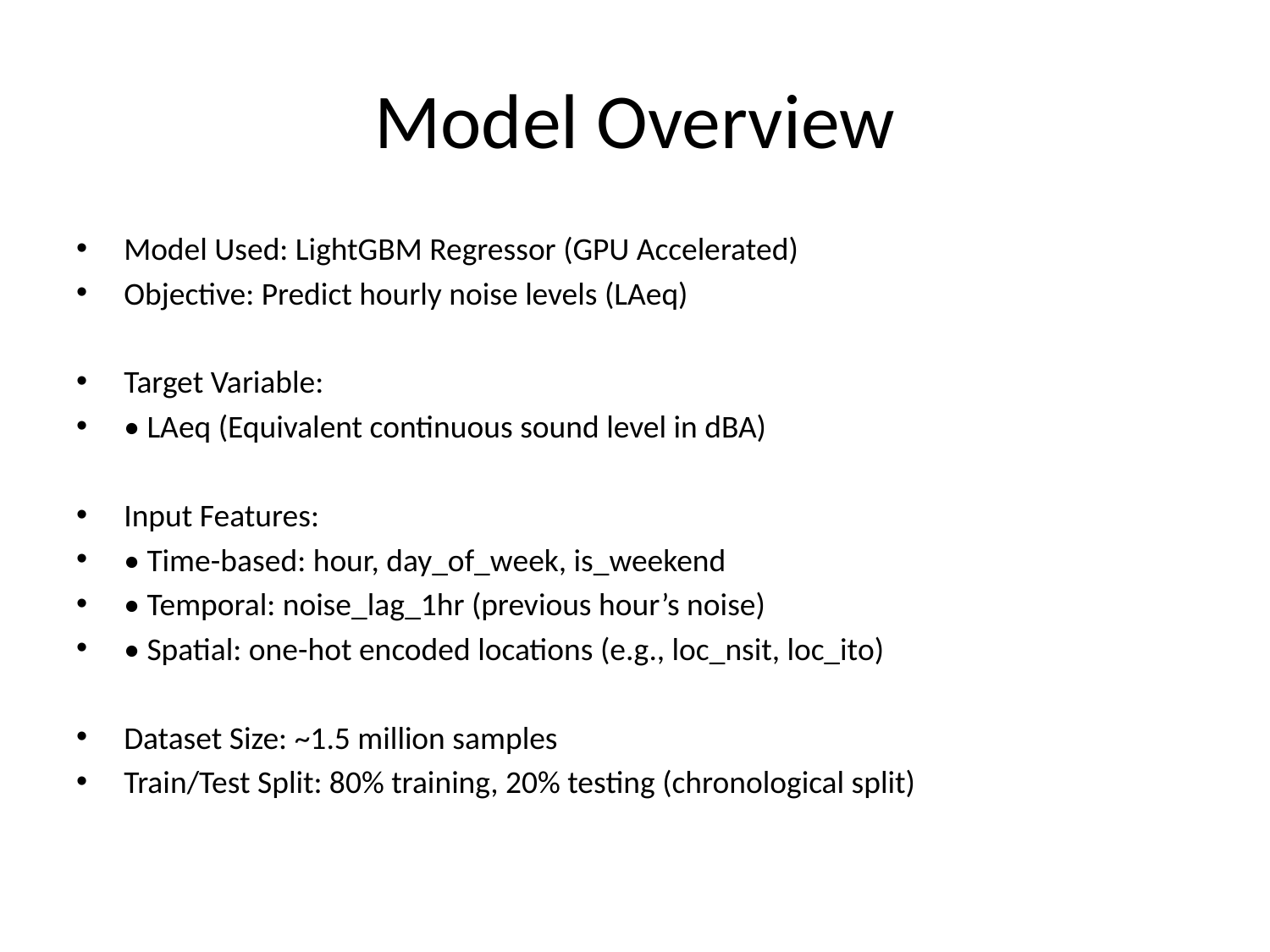

# Model Overview
Model Used: LightGBM Regressor (GPU Accelerated)
Objective: Predict hourly noise levels (LAeq)

Target Variable:
• LAeq (Equivalent continuous sound level in dBA)

Input Features:
• Time-based: hour, day_of_week, is_weekend
• Temporal: noise_lag_1hr (previous hour’s noise)
• Spatial: one-hot encoded locations (e.g., loc_nsit, loc_ito)

Dataset Size: ~1.5 million samples
Train/Test Split: 80% training, 20% testing (chronological split)